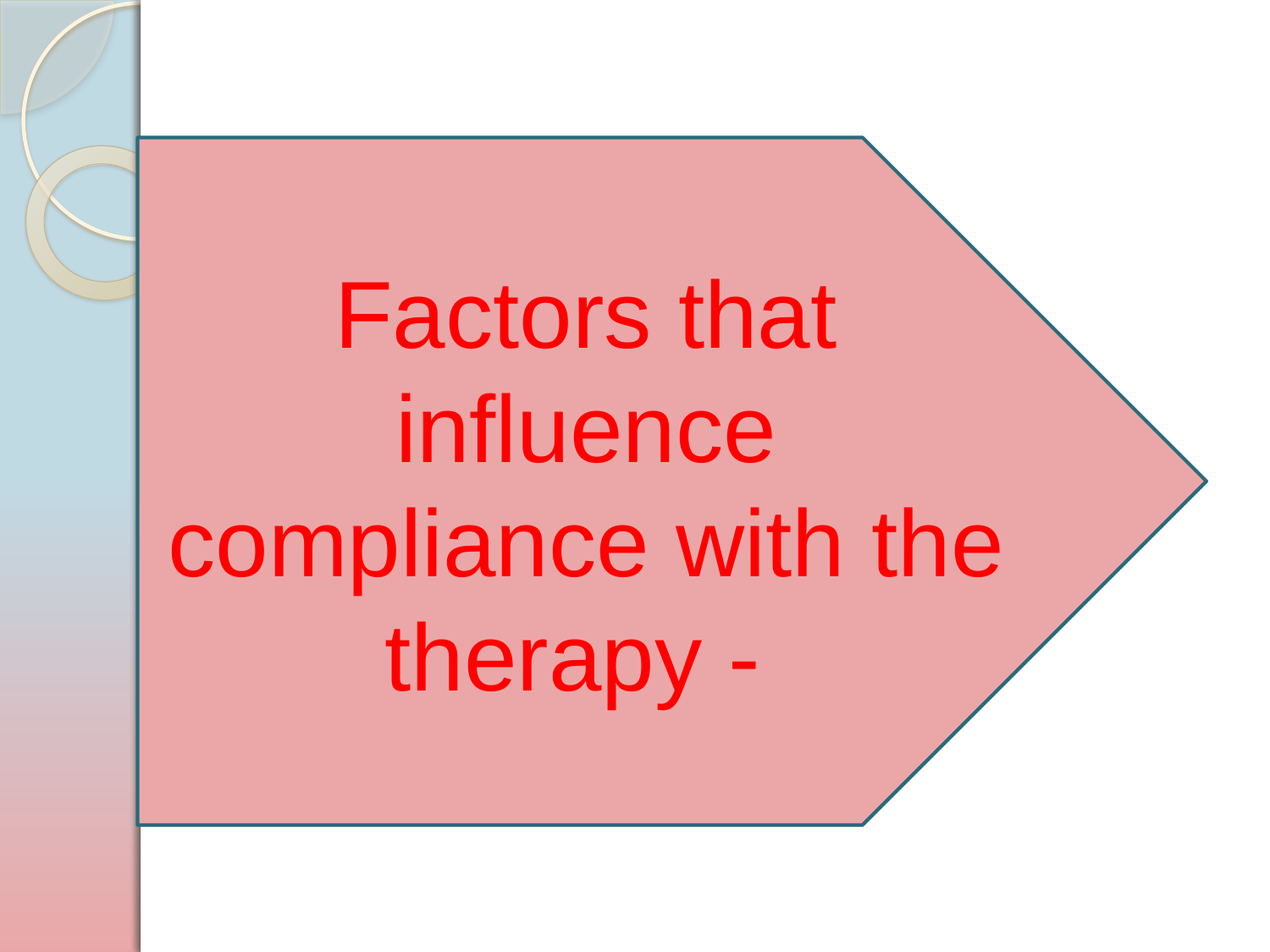

Factors that influence compliance with the therapy -